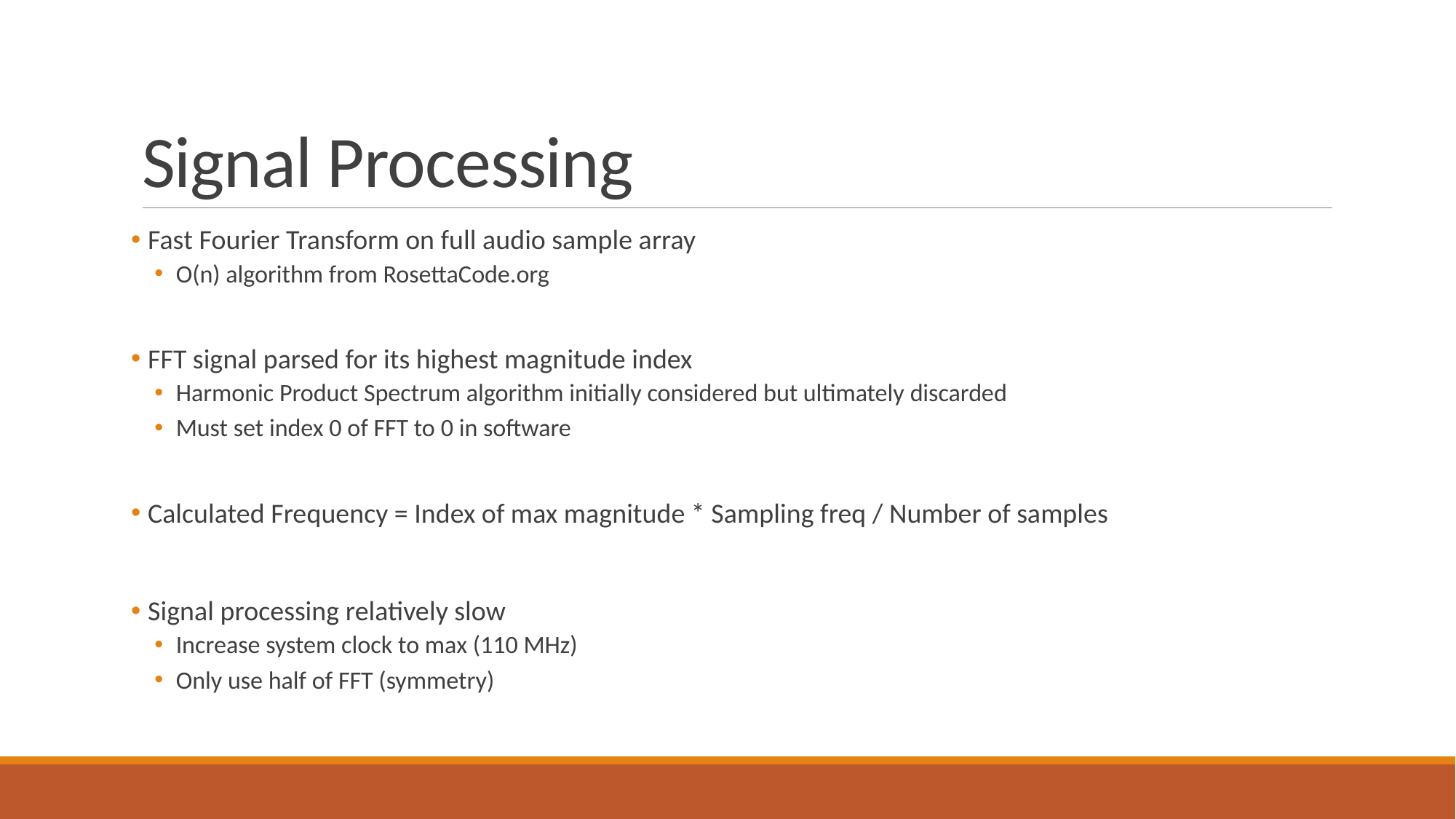

# Signal Processing
 Fast Fourier Transform on full audio sample array
O(n) algorithm from RosettaCode.org

 FFT signal parsed for its highest magnitude index
Harmonic Product Spectrum algorithm initially considered but ultimately discarded
Must set index 0 of FFT to 0 in software

 Calculated Frequency = Index of max magnitude * Sampling freq / Number of samples

 Signal processing relatively slow
Increase system clock to max (110 MHz)
Only use half of FFT (symmetry)